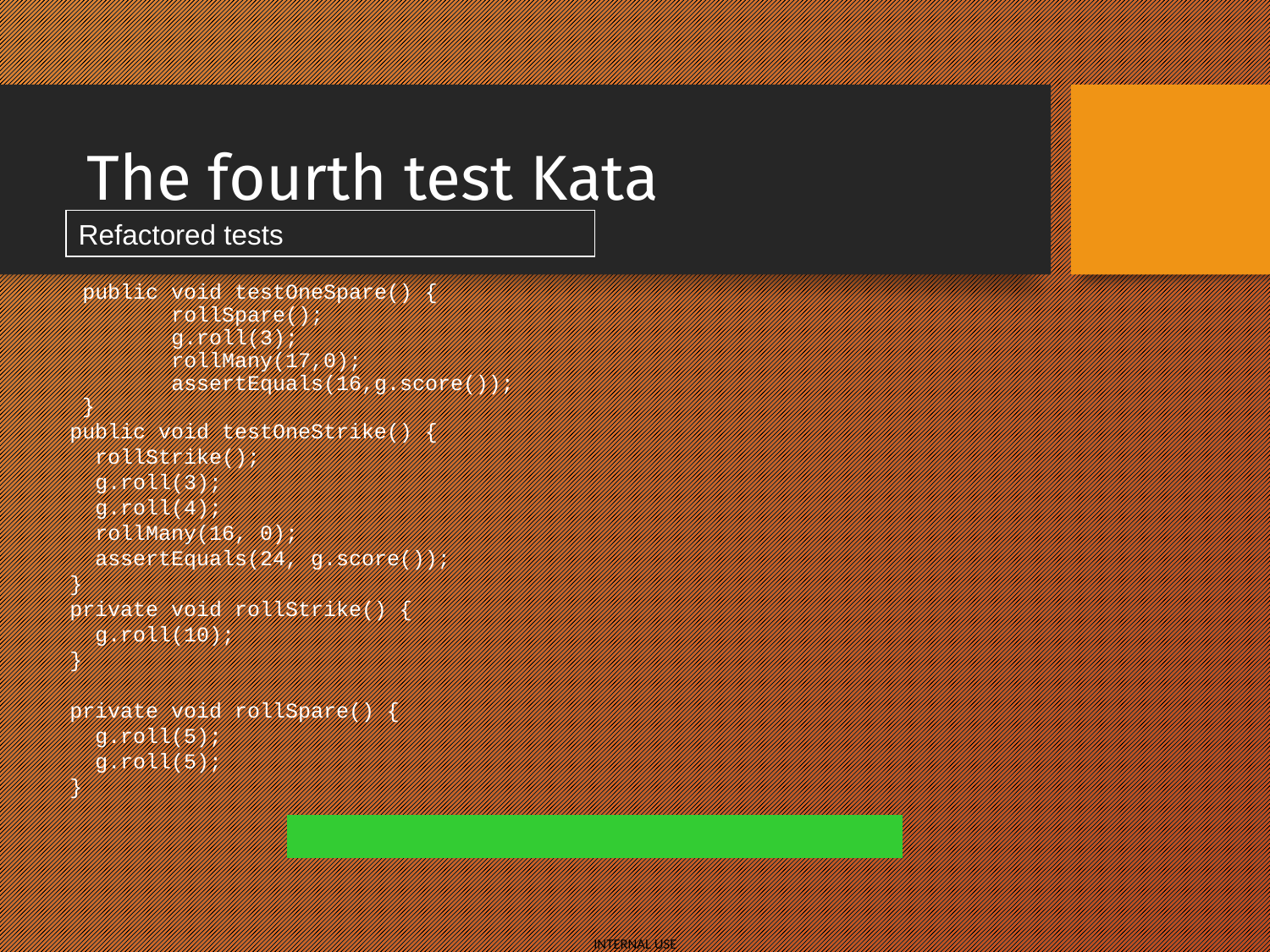

# The fourth test Kata
Refactored tests
   public void testOneSpare() {
	rollSpare();
	g.roll(3);
	rollMany(17,0);
	assertEquals(16,g.score());
   }
  public void testOneStrike() {
    rollStrike();
    g.roll(3);
    g.roll(4);
    rollMany(16, 0);
    assertEquals(24, g.score());
  }
  private void rollStrike() {
    g.roll(10);
  }

  private void rollSpare() {
    g.roll(5);
    g.roll(5);
  }